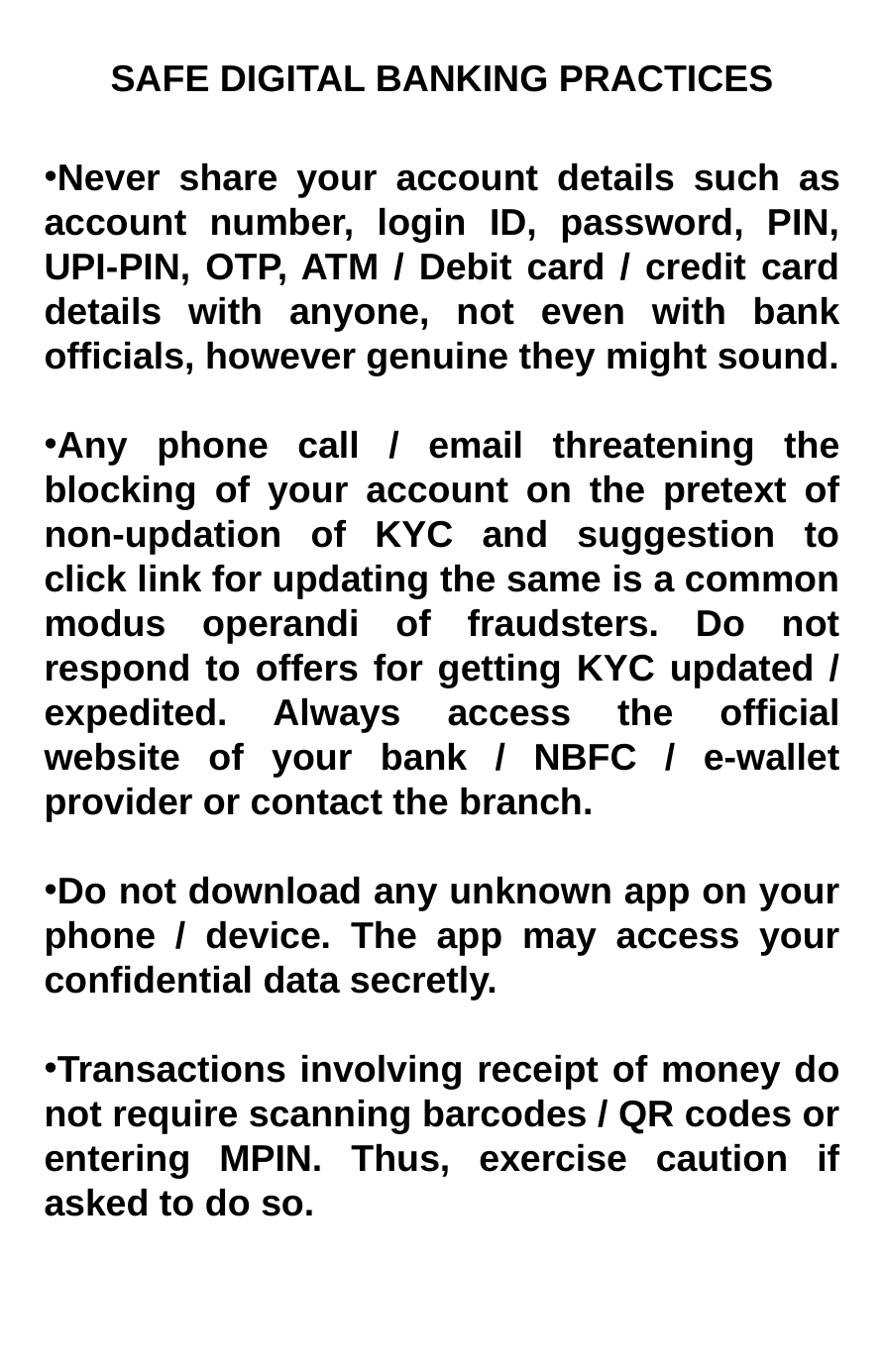

# SAFE DIGITAL BANKING PRACTICES
Never share your account details such as account number, login ID, password, PIN, UPI-PIN, OTP, ATM / Debit card / credit card details with anyone, not even with bank officials, however genuine they might sound.

Any phone call / email threatening the blocking of your account on the pretext of non-updation of KYC and suggestion to click link for updating the same is a common modus operandi of fraudsters. Do not respond to offers for getting KYC updated / expedited. Always access the official website of your bank / NBFC / e-wallet provider or contact the branch.

Do not download any unknown app on your phone / device. The app may access your confidential data secretly.

Transactions involving receipt of money do not require scanning barcodes / QR codes or entering MPIN. Thus, exercise caution if asked to do so.